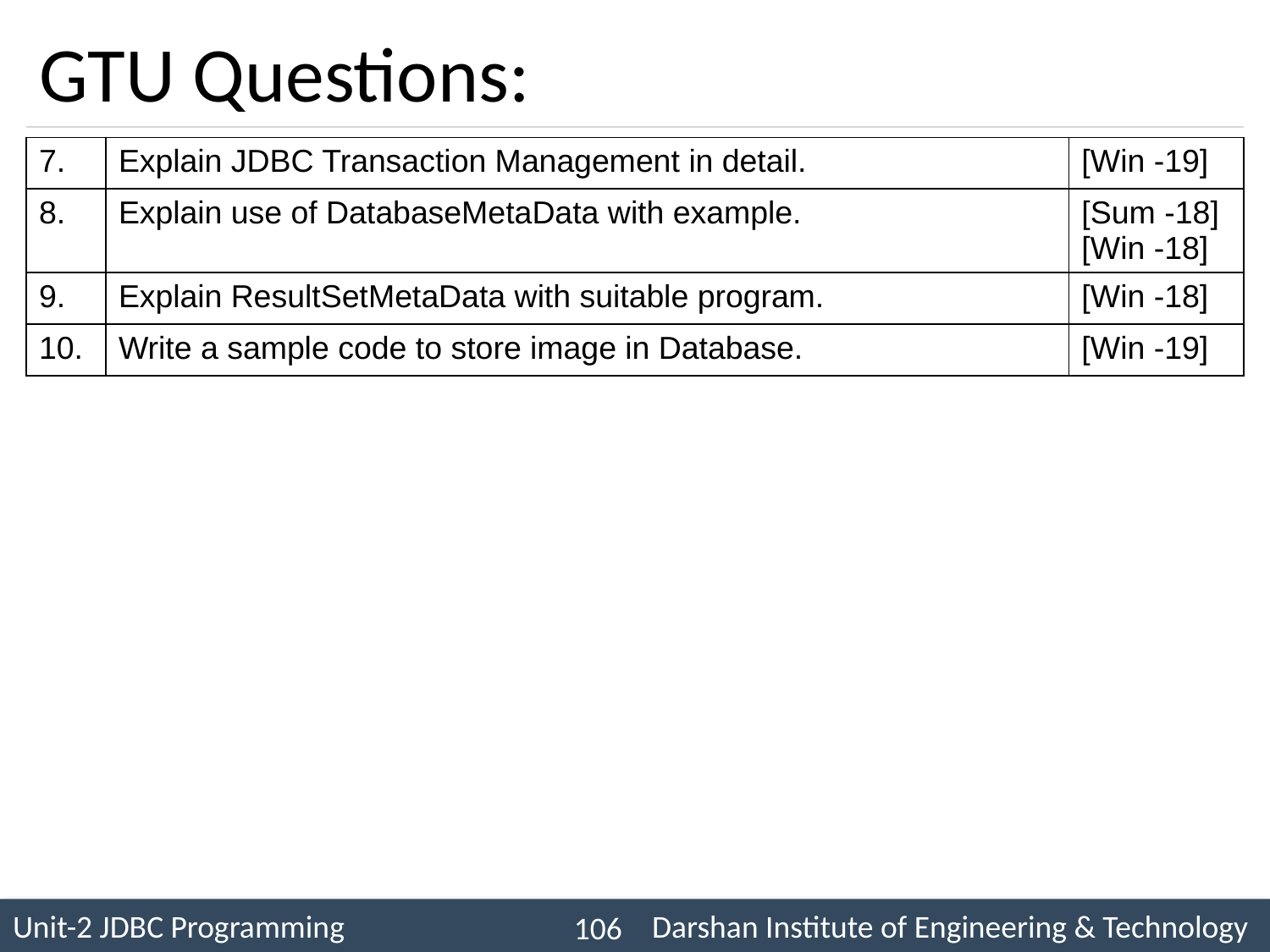

# GTU Questions:
| 7. | Explain JDBC Transaction Management in detail. | [Win -19] |
| --- | --- | --- |
| 8. | Explain use of DatabaseMetaData with example. | [Sum -18] [Win -18] |
| 9. | Explain ResultSetMetaData with suitable program. | [Win -18] |
| 10. | Write a sample code to store image in Database. | [Win -19] |
106